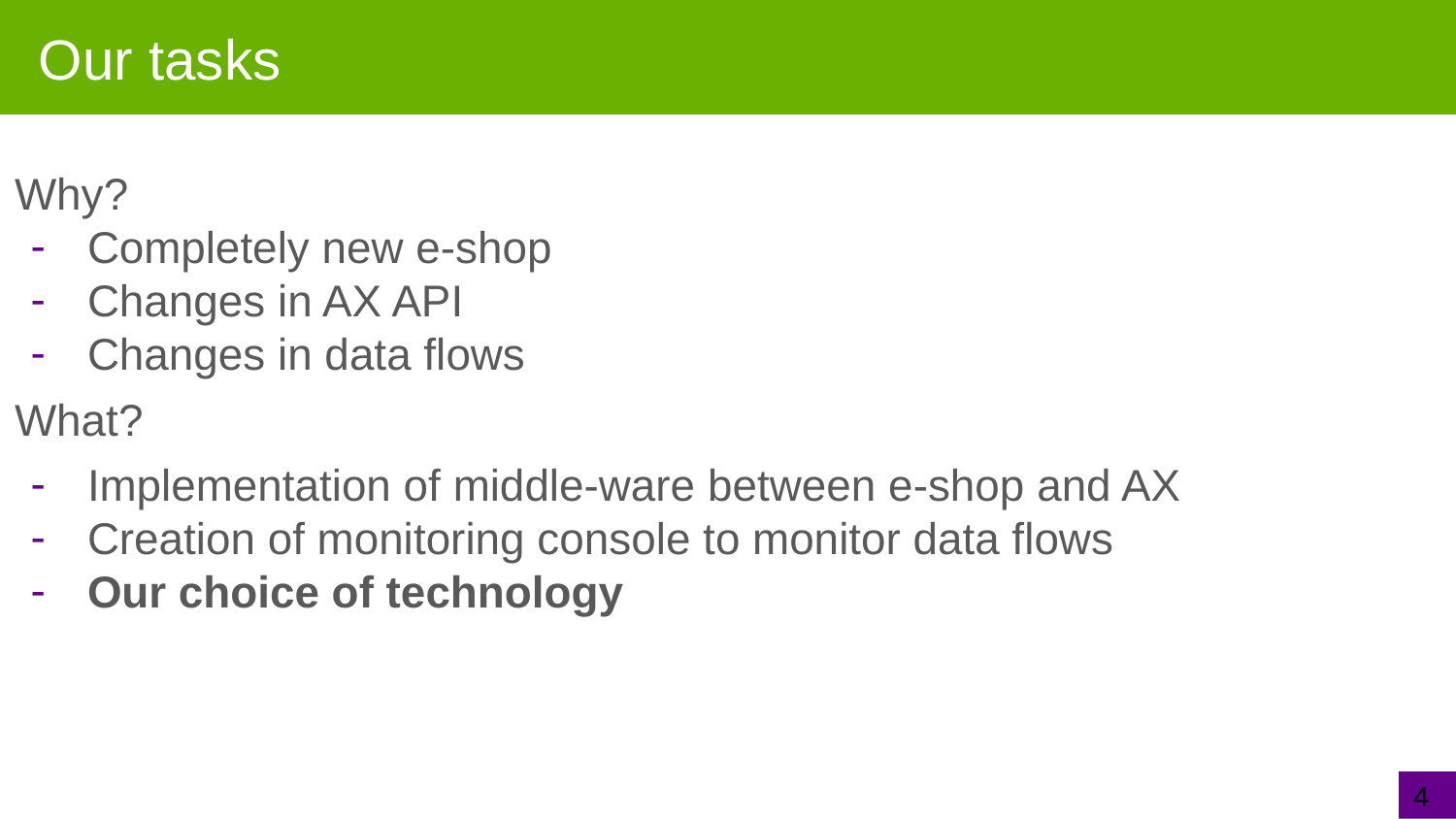

# Our tasks
Why?
Completely new e-shop
Changes in AX API
Changes in data flows
What?
Implementation of middle-ware between e-shop and AX
Creation of monitoring console to monitor data flows
Our choice of technology
4